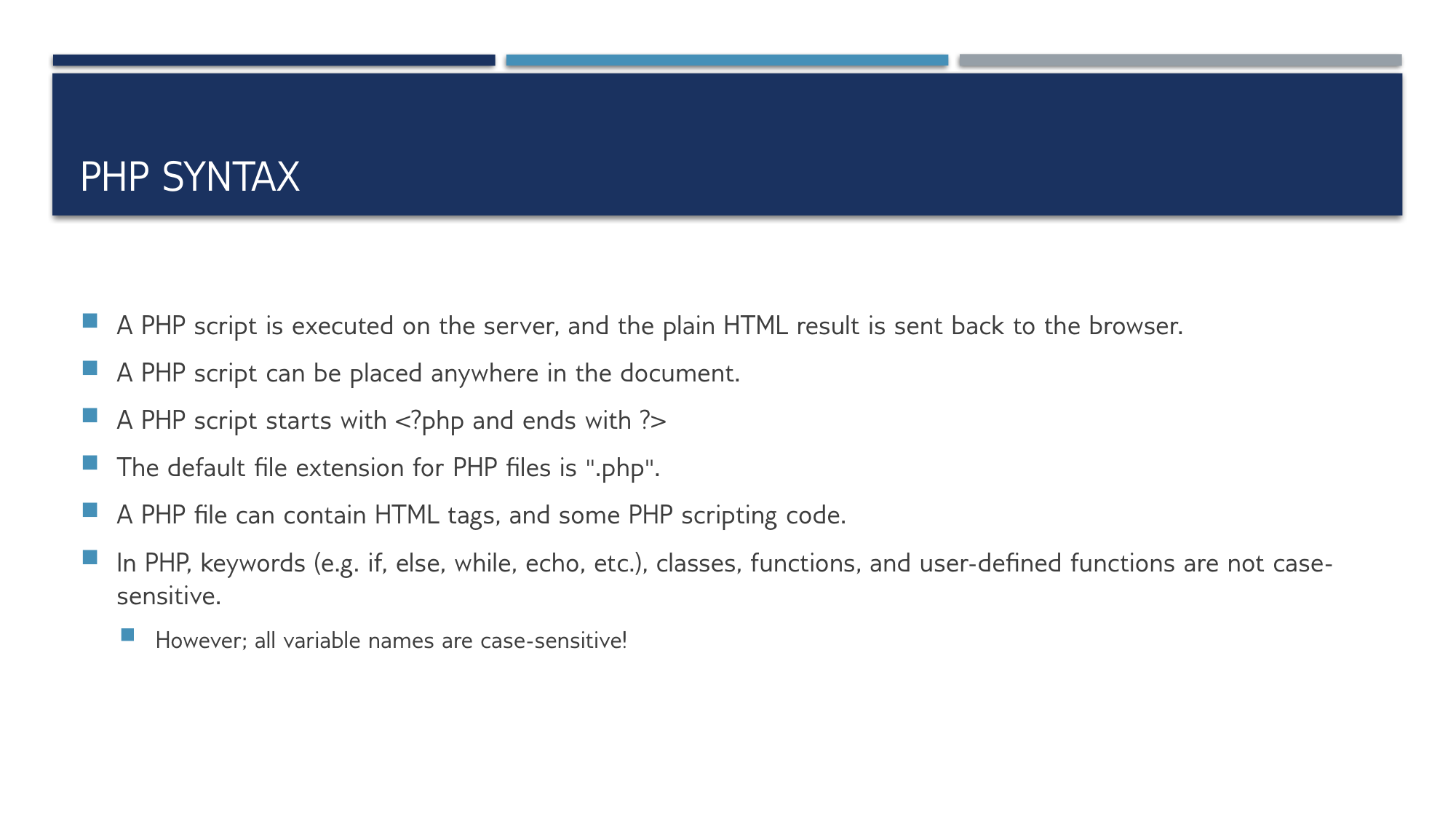

# PHP Syntax
A PHP script is executed on the server, and the plain HTML result is sent back to the browser.
A PHP script can be placed anywhere in the document.
A PHP script starts with <?php and ends with ?>
The default file extension for PHP files is ".php".
A PHP file can contain HTML tags, and some PHP scripting code.
In PHP, keywords (e.g. if, else, while, echo, etc.), classes, functions, and user-defined functions are not case-sensitive.
However; all variable names are case-sensitive!